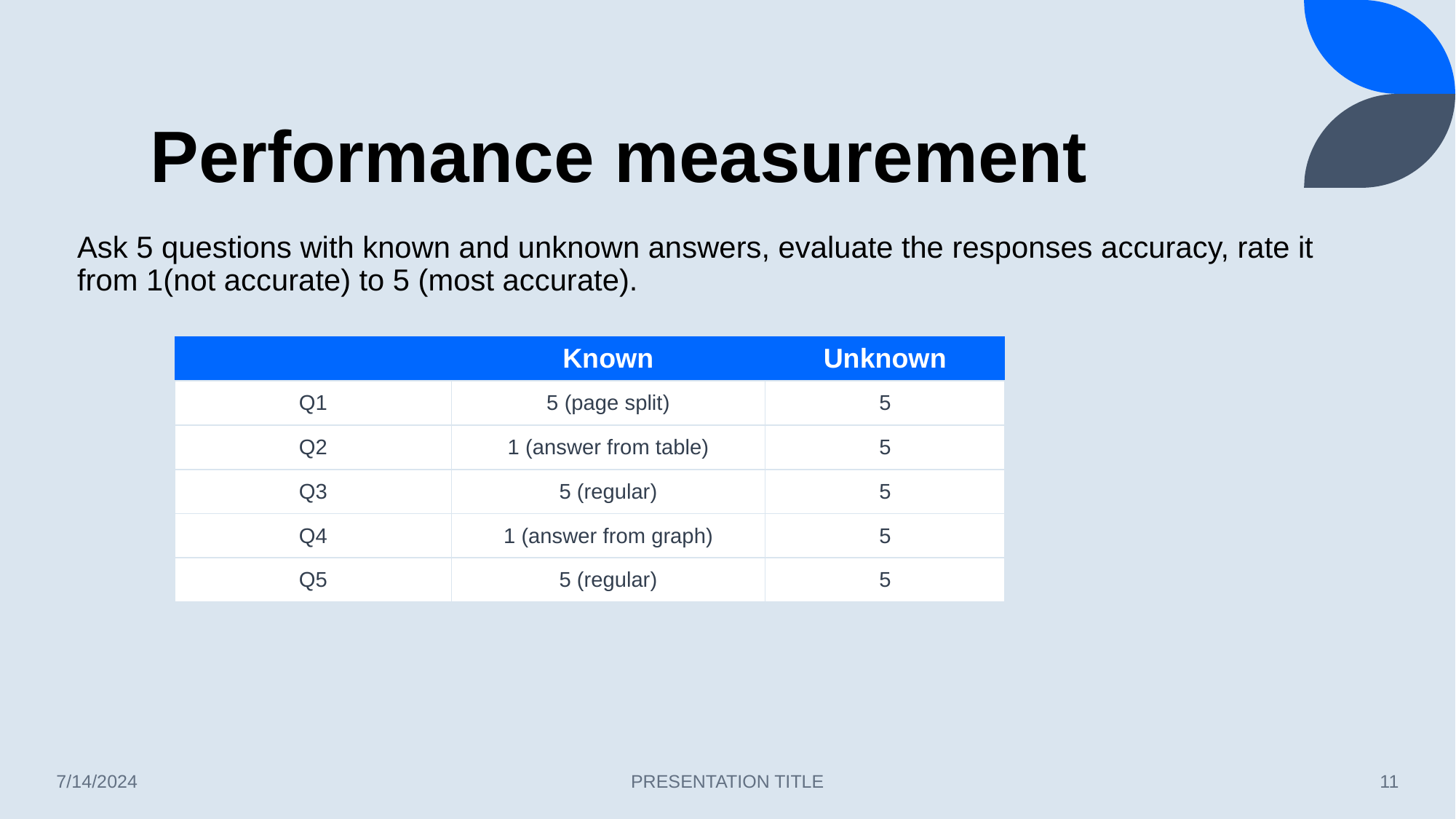

# Performance measurement
Ask 5 questions with known and unknown answers, evaluate the responses accuracy, rate it from 1(not accurate) to 5 (most accurate).
|  | Known | Unknown |
| --- | --- | --- |
| Q1 | 5 (page split) | 5 |
| Q2 | 1 (answer from table) | 5 |
| Q3 | 5 (regular) | 5 |
| Q4 | 1 (answer from graph) | 5 |
| Q5 | 5 (regular) | 5 |
7/14/2024
PRESENTATION TITLE
11